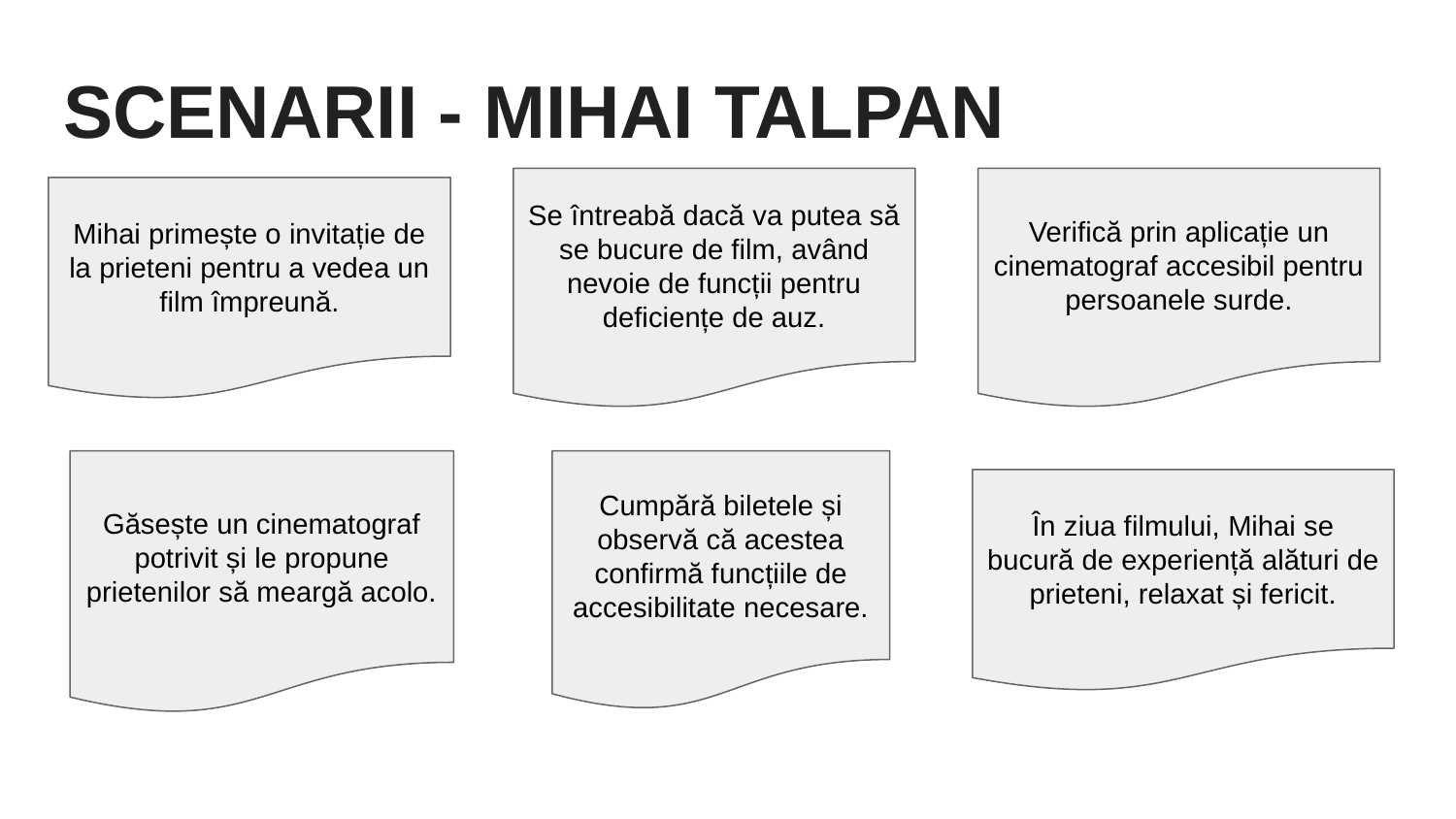

# SCENARII - MIHAI TALPAN
Verifică prin aplicație un cinematograf accesibil pentru persoanele surde.
Se întreabă dacă va putea să se bucure de film, având nevoie de funcții pentru deficiențe de auz.
Mihai primește o invitație de la prieteni pentru a vedea un film împreună.
Găsește un cinematograf potrivit și le propune prietenilor să meargă acolo.
Cumpără biletele și observă că acestea confirmă funcțiile de accesibilitate necesare.
În ziua filmului, Mihai se bucură de experiență alături de prieteni, relaxat și fericit.